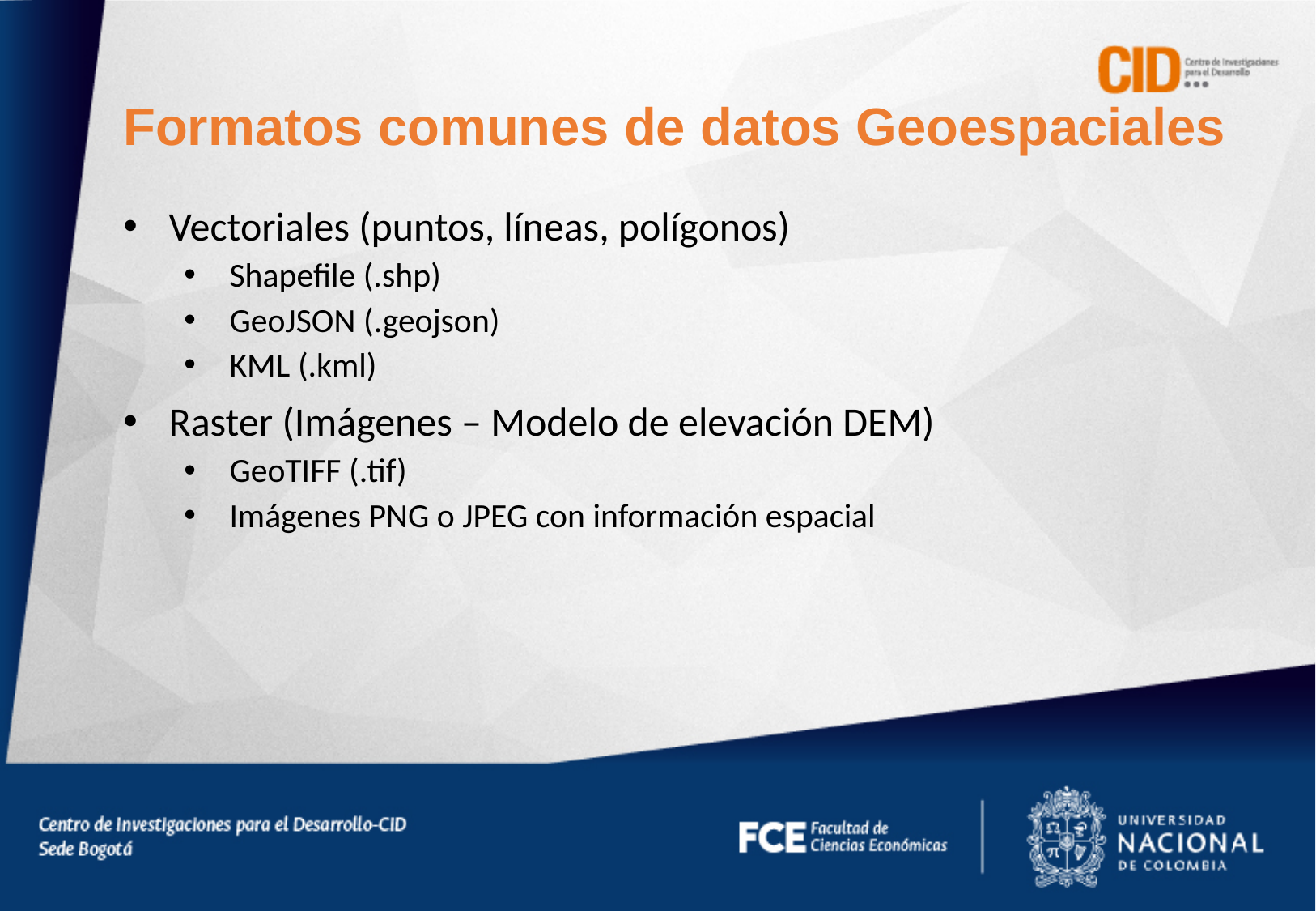

Formatos comunes de datos Geoespaciales
Vectoriales (puntos, líneas, polígonos)
Shapefile (.shp)
GeoJSON (.geojson)
KML (.kml)
Raster (Imágenes – Modelo de elevación DEM)
GeoTIFF (.tif)
Imágenes PNG o JPEG con información espacial